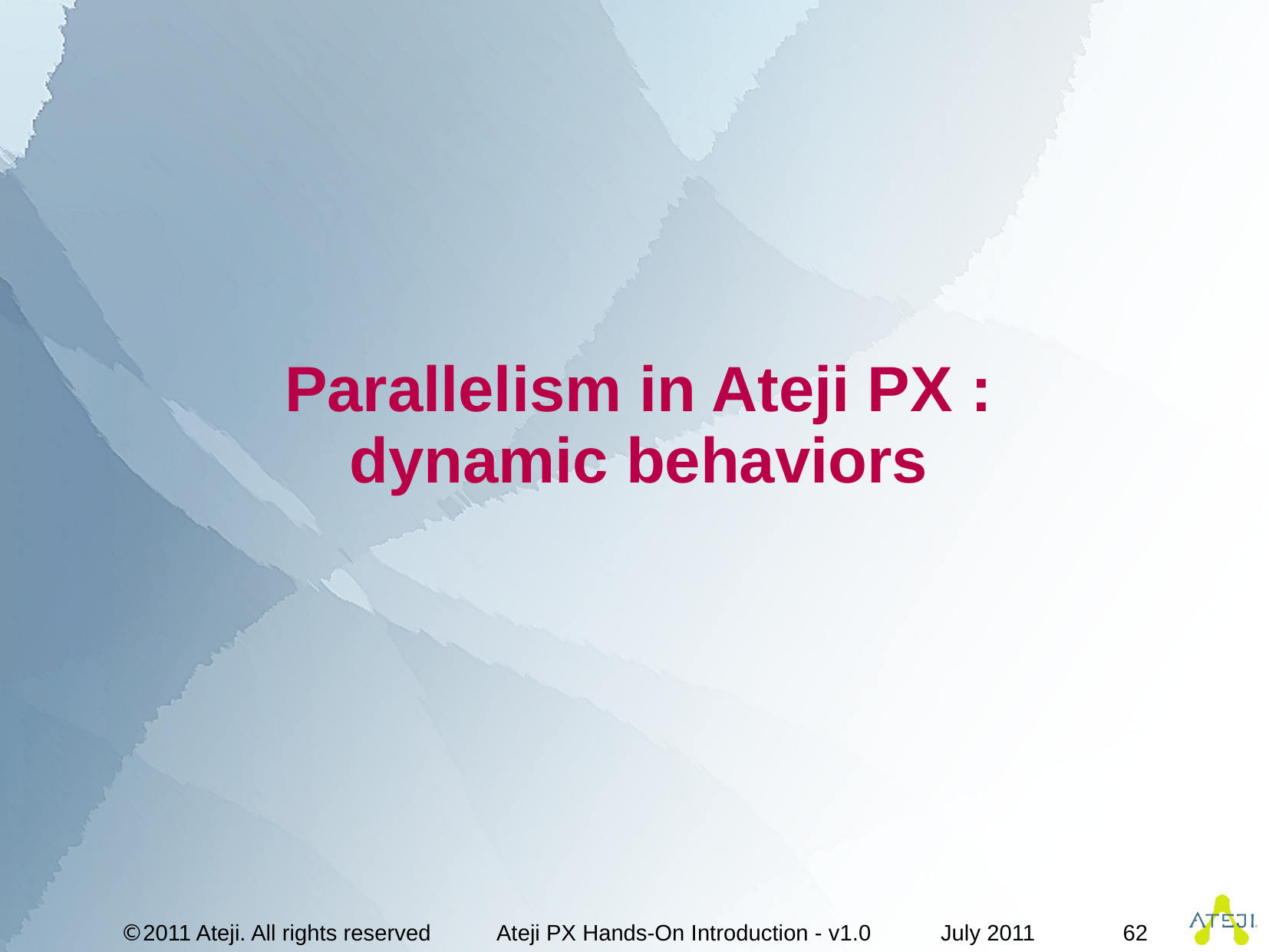

# Parallelism in Ateji PX : dynamic behaviors